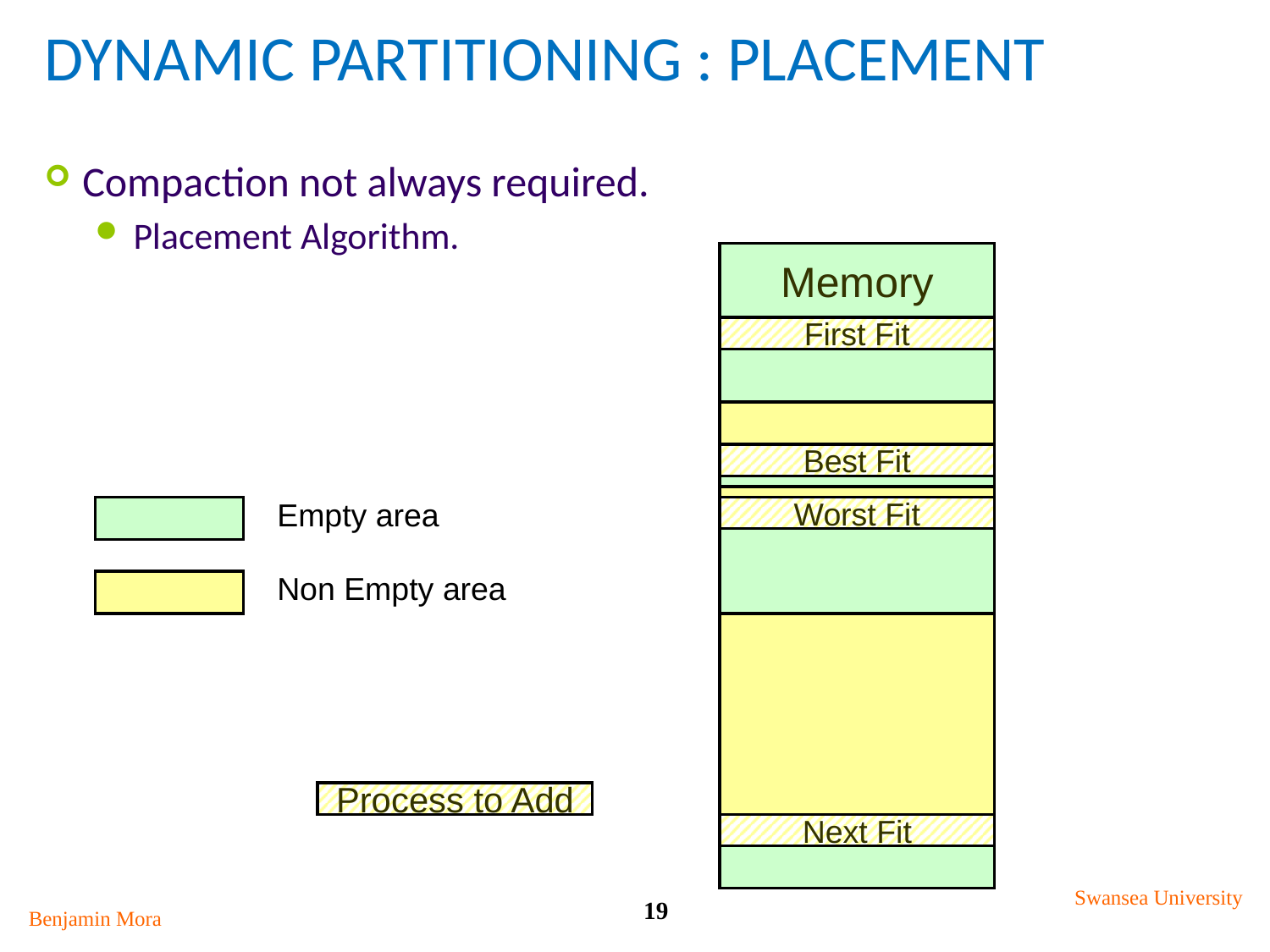

# Dynamic Partitioning : Placement
Compaction not always required.
Placement Algorithm.

Memory

First Fit

Best Fit

Empty area

Worst Fit
Non Empty area

Process to Add
Next Fit
Swansea University
19
Benjamin Mora